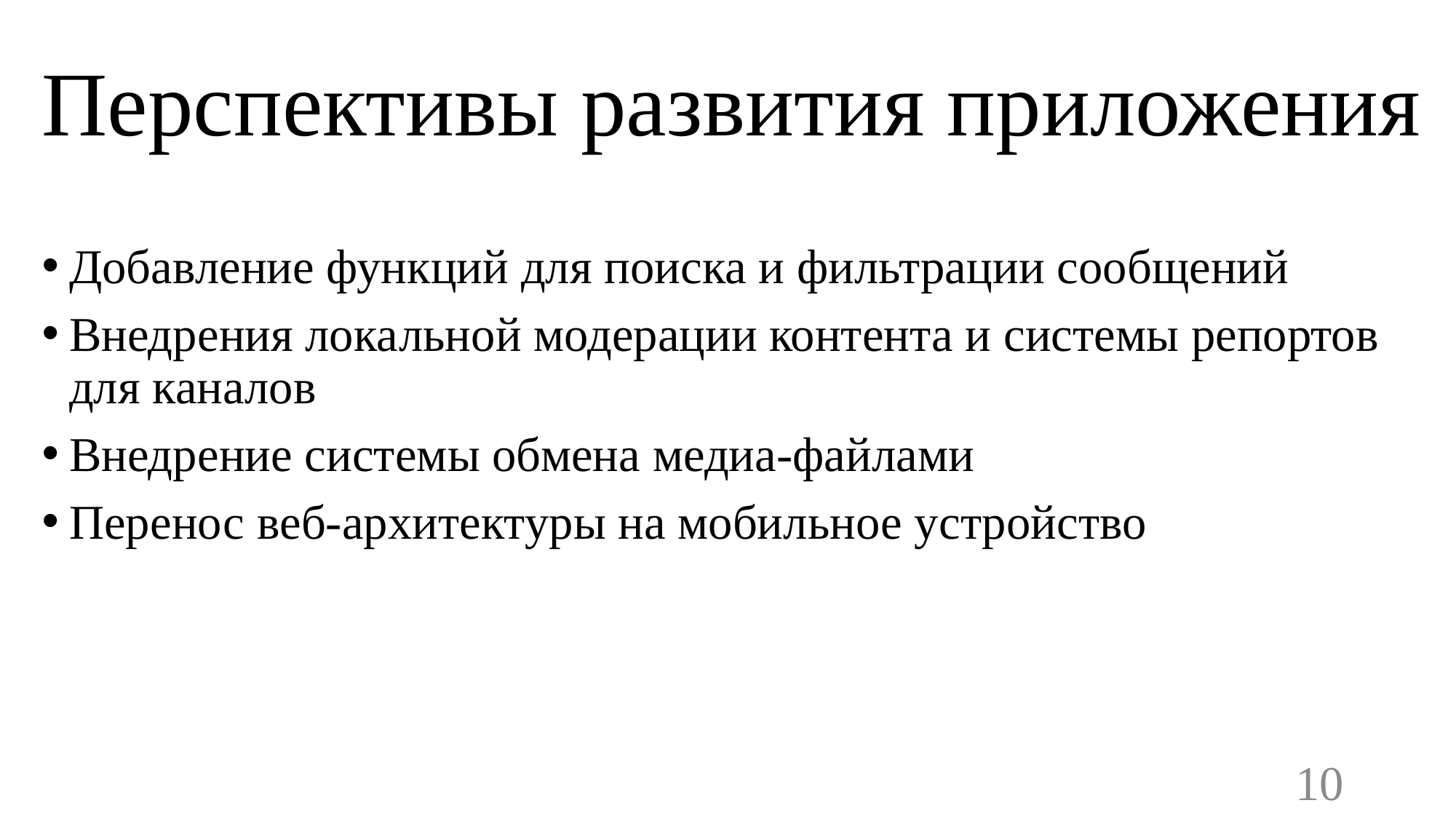

# Перспективы развития приложения
Добавление функций для поиска и фильтрации сообщений
Внедрения локальной модерации контента и системы репортов для каналов
Внедрение системы обмена медиа-файлами
Перенос веб-архитектуры на мобильное устройство
10